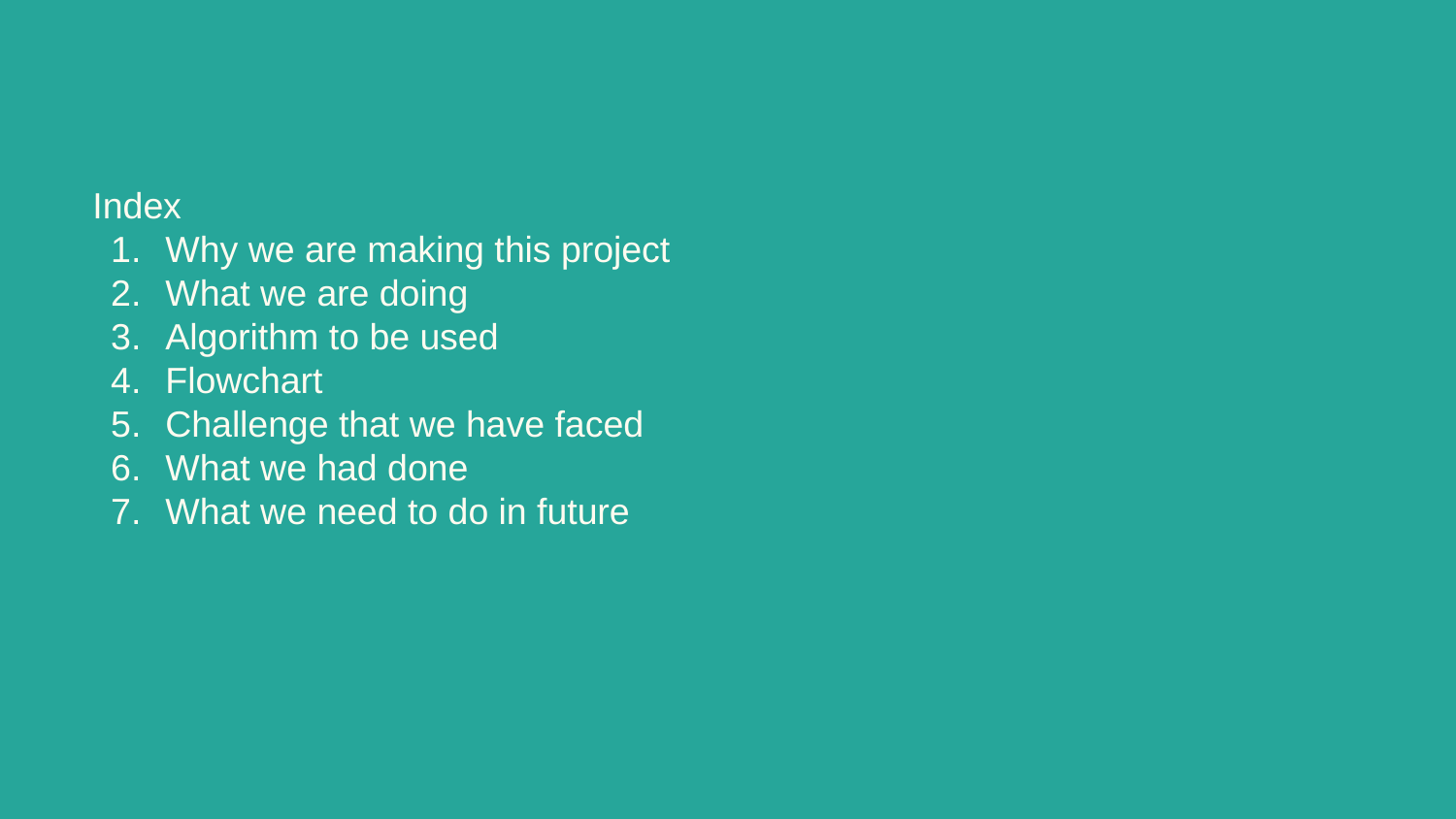

# Index
Why we are making this project
What we are doing
Algorithm to be used
Flowchart
Challenge that we have faced
What we had done
What we need to do in future